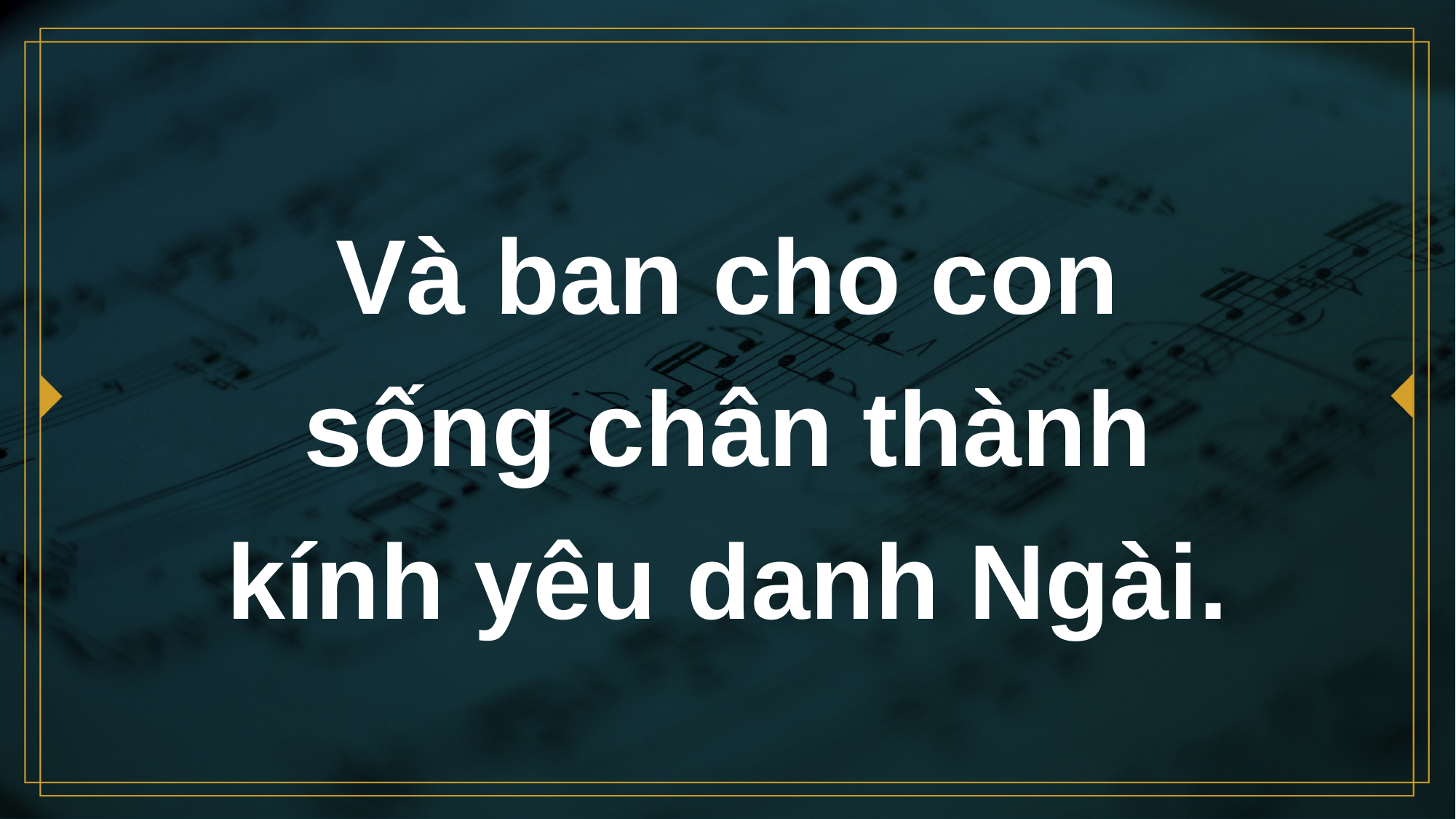

# Và ban cho con sống chân thành kính yêu danh Ngài.